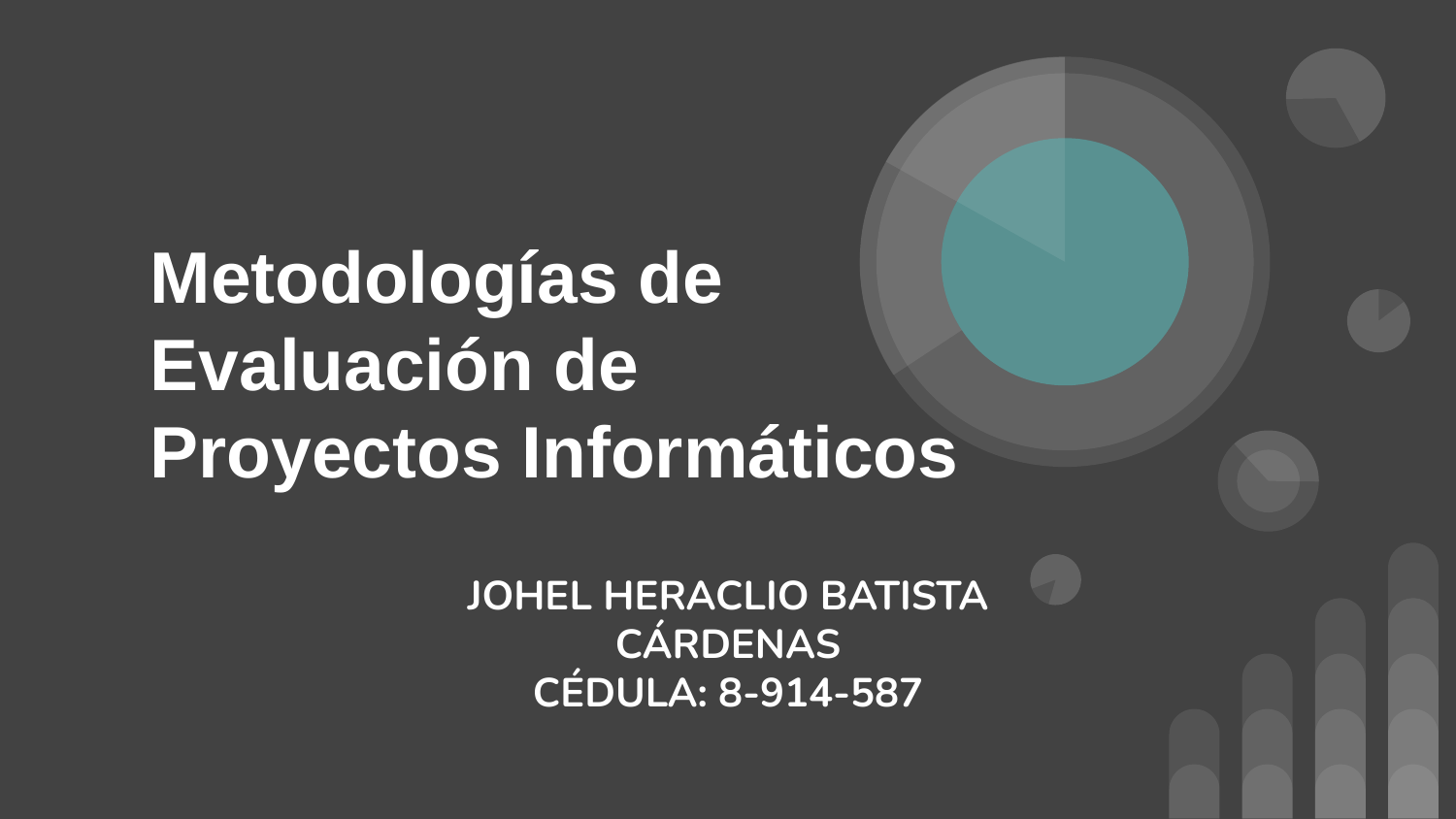

# Metodologías de Evaluación de Proyectos Informáticos
JOHEL HERACLIO BATISTA CÁRDENAS
CÉDULA: 8-914-587